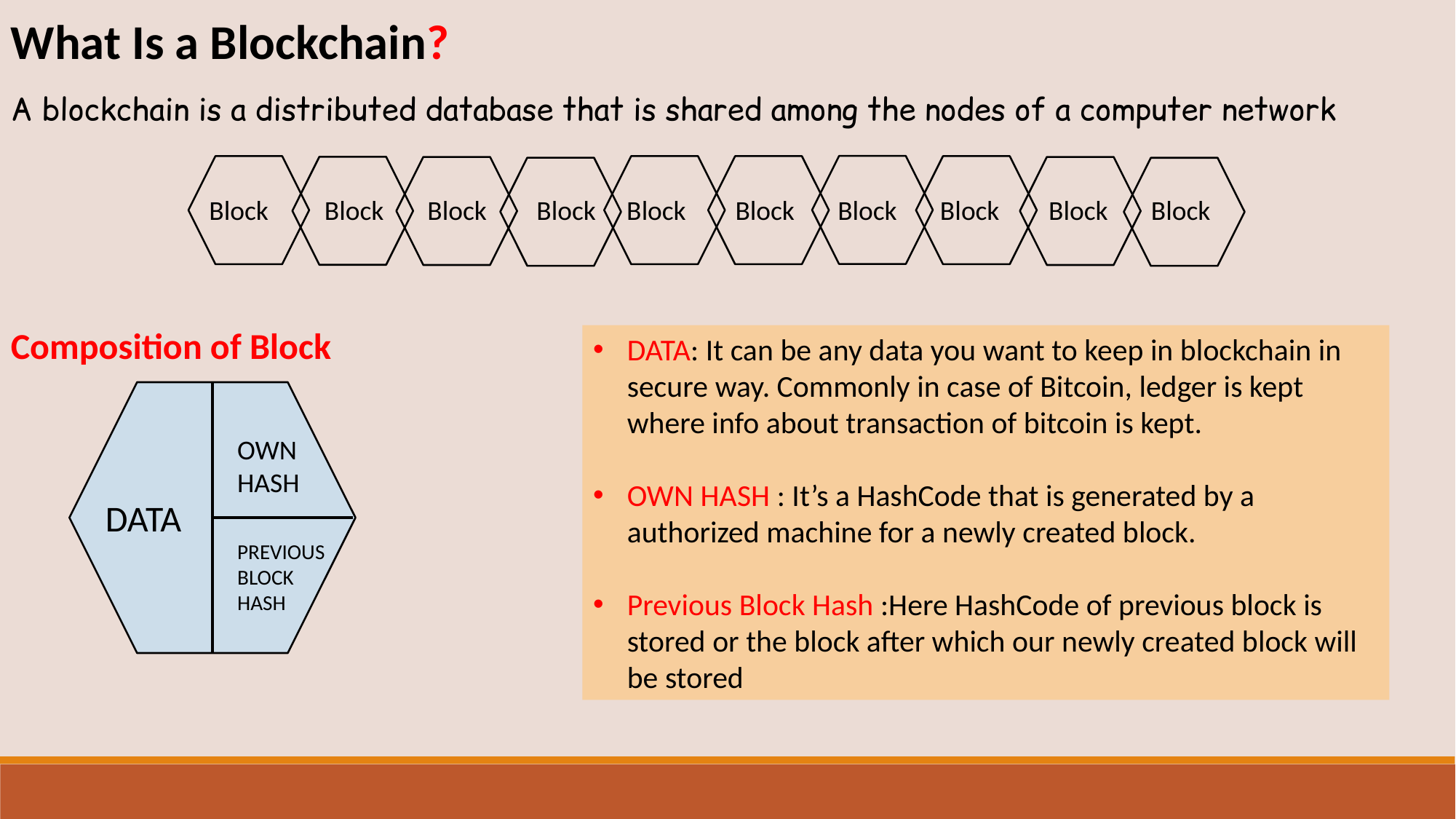

What Is a Blockchain?
A blockchain is a distributed database that is shared among the nodes of a computer network

Block	 Block	Block	Block     Block        Block       Block       Block        Block       Block
Composition of Block
DATA: It can be any data you want to keep in blockchain in secure way. Commonly in case of Bitcoin, ledger is kept where info about transaction of bitcoin is kept.

OWN HASH : It’s a HashCode that is generated by a authorized machine for a newly created block.

Previous Block Hash :Here HashCode of previous block is stored or the block after which our newly created block will be stored

OWN
HASH
DATA
PREVIOUS
BLOCK
HASH